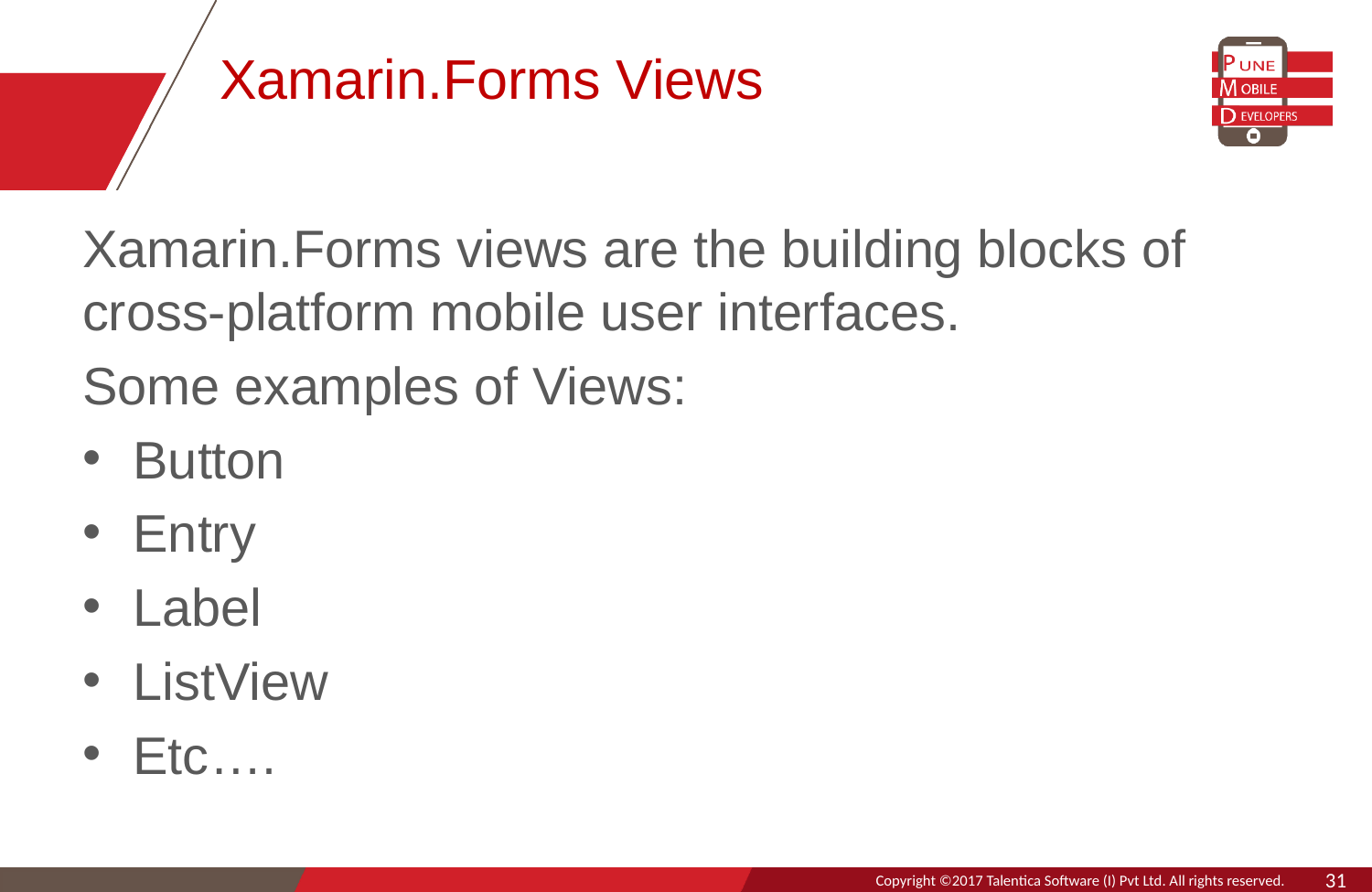

# Xamarin.Forms Views
Xamarin.Forms views are the building blocks of cross-platform mobile user interfaces.
Some examples of Views:
Button
Entry
Label
ListView
Etc….